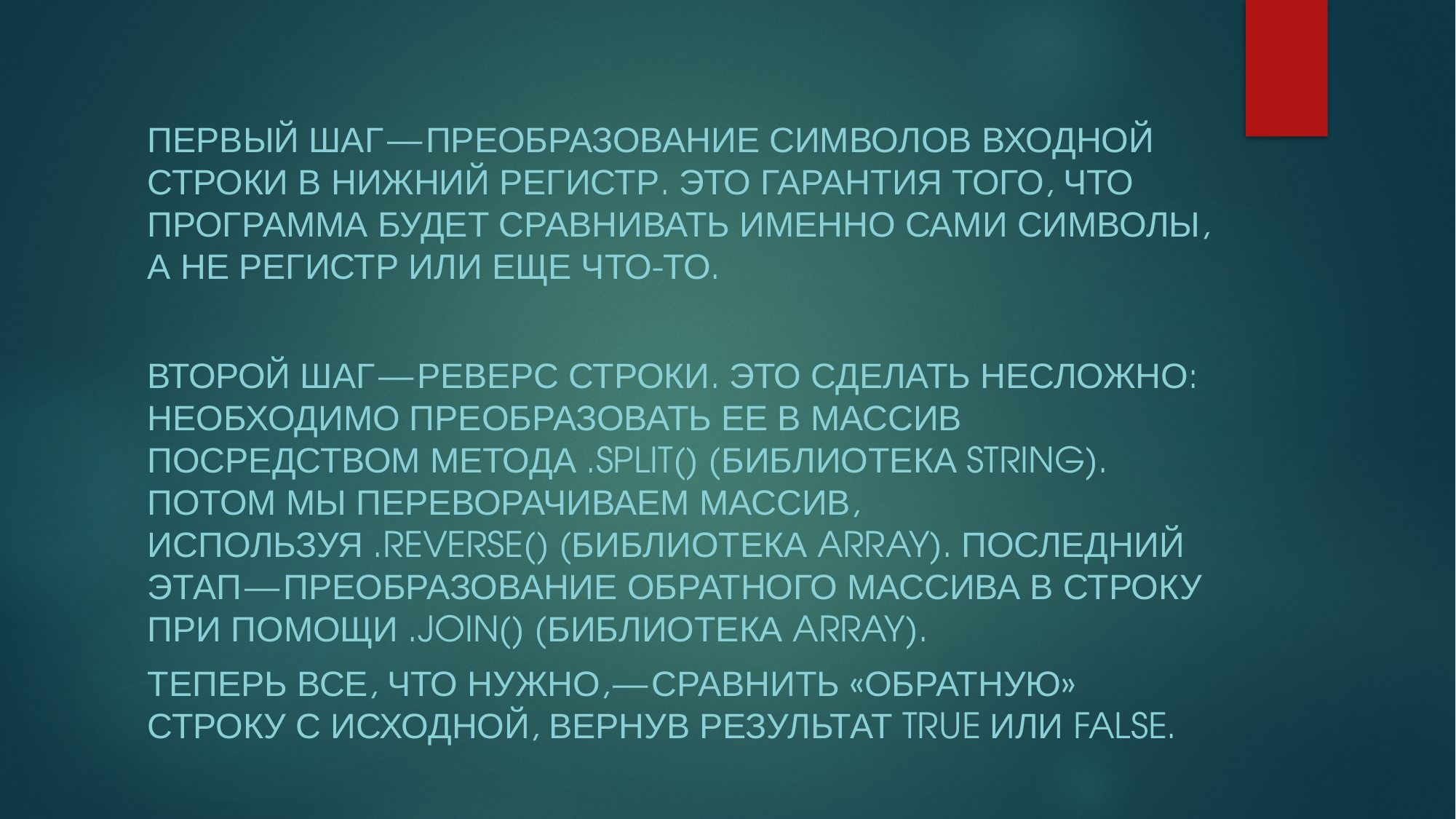

Первый шаг — преобразование символов входной строки в нижний регистр. Это гарантия того, что программа будет сравнивать именно сами символы, а не регистр или еще что-то.

Второй шаг — реверс строки. Это сделать несложно: необходимо преобразовать ее в массив посредством метода .split() (библиотека String). Потом мы переворачиваем массив, используя .reverse() (библиотека Array). Последний этап — преобразование обратного массива в строку при помощи .join() (библиотека Array).
Теперь все, что нужно, — сравнить «обратную» строку с исходной, вернув результат true или false.